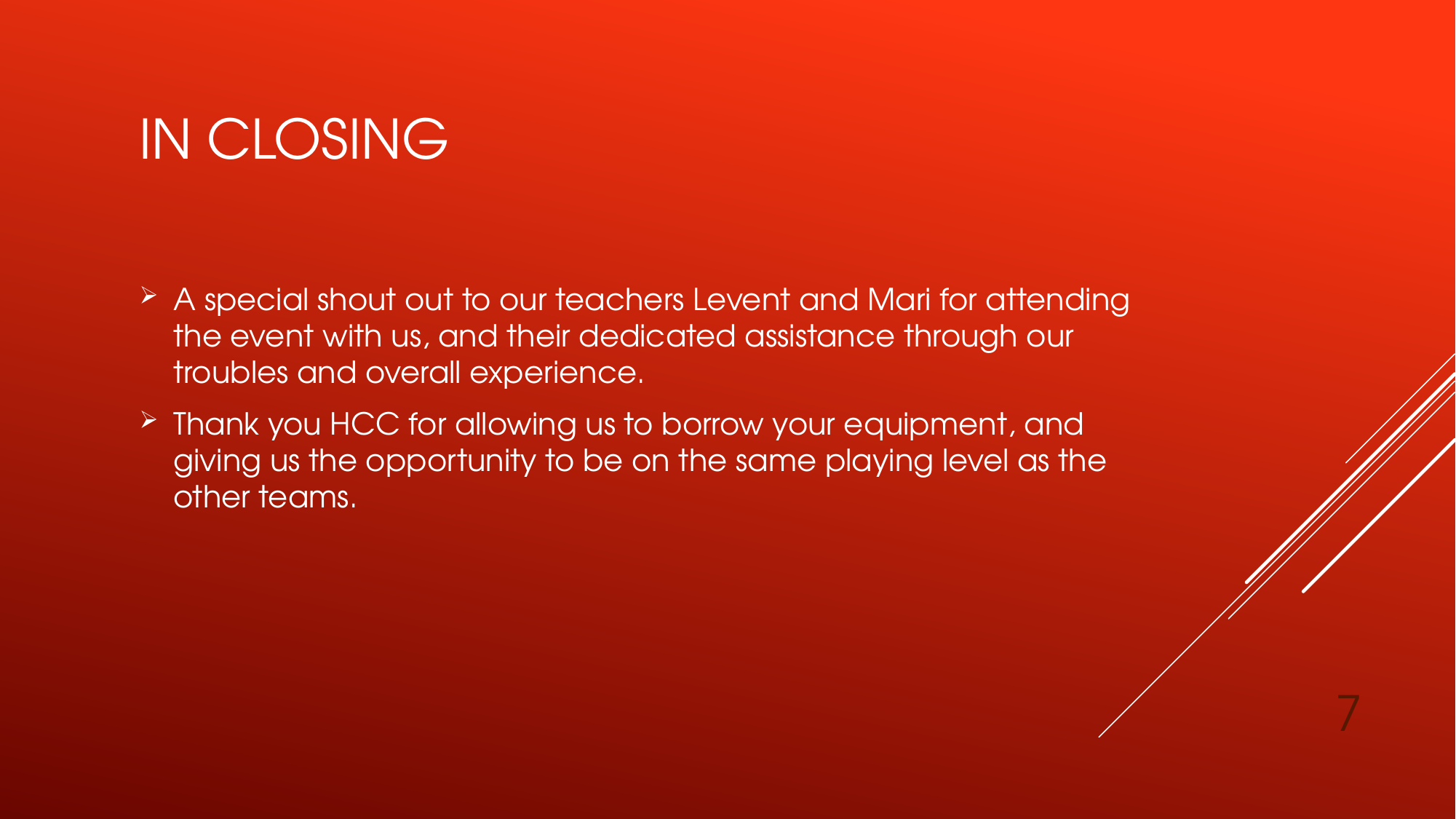

# In closing
A special shout out to our teachers Levent and Mari for attending the event with us, and their dedicated assistance through our troubles and overall experience.
Thank you HCC for allowing us to borrow your equipment, and giving us the opportunity to be on the same playing level as the other teams.

7